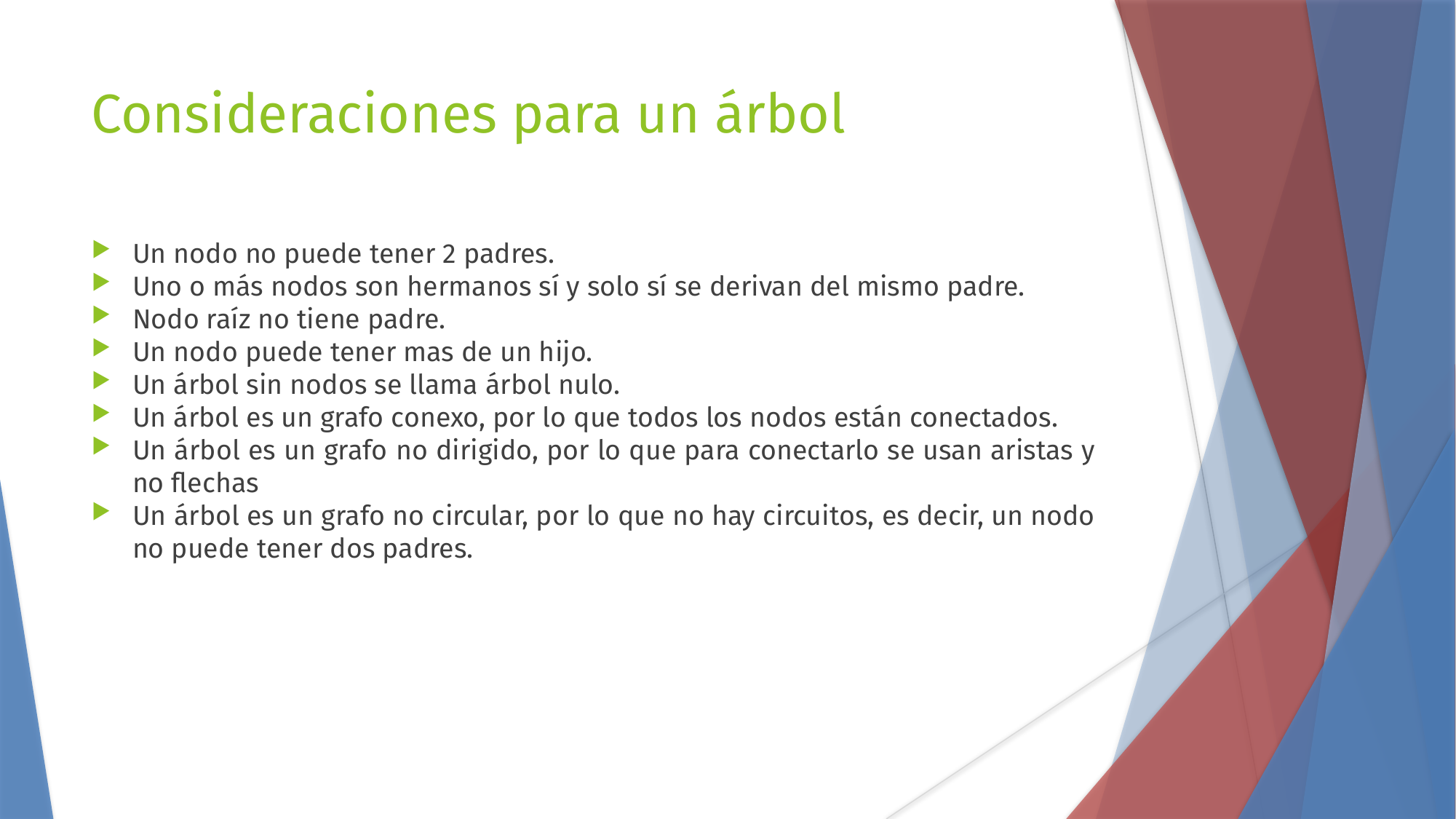

Consideraciones para un árbol

Un nodo no puede tener 2 padres.
Uno o más nodos son hermanos sí y solo sí se derivan del mismo padre.
Nodo raíz no tiene padre.
Un nodo puede tener mas de un hijo.
Un árbol sin nodos se llama árbol nulo.
Un árbol es un grafo conexo, por lo que todos los nodos están conectados.
Un árbol es un grafo no dirigido, por lo que para conectarlo se usan aristas y no flechas
Un árbol es un grafo no circular, por lo que no hay circuitos, es decir, un nodo no puede tener dos padres.